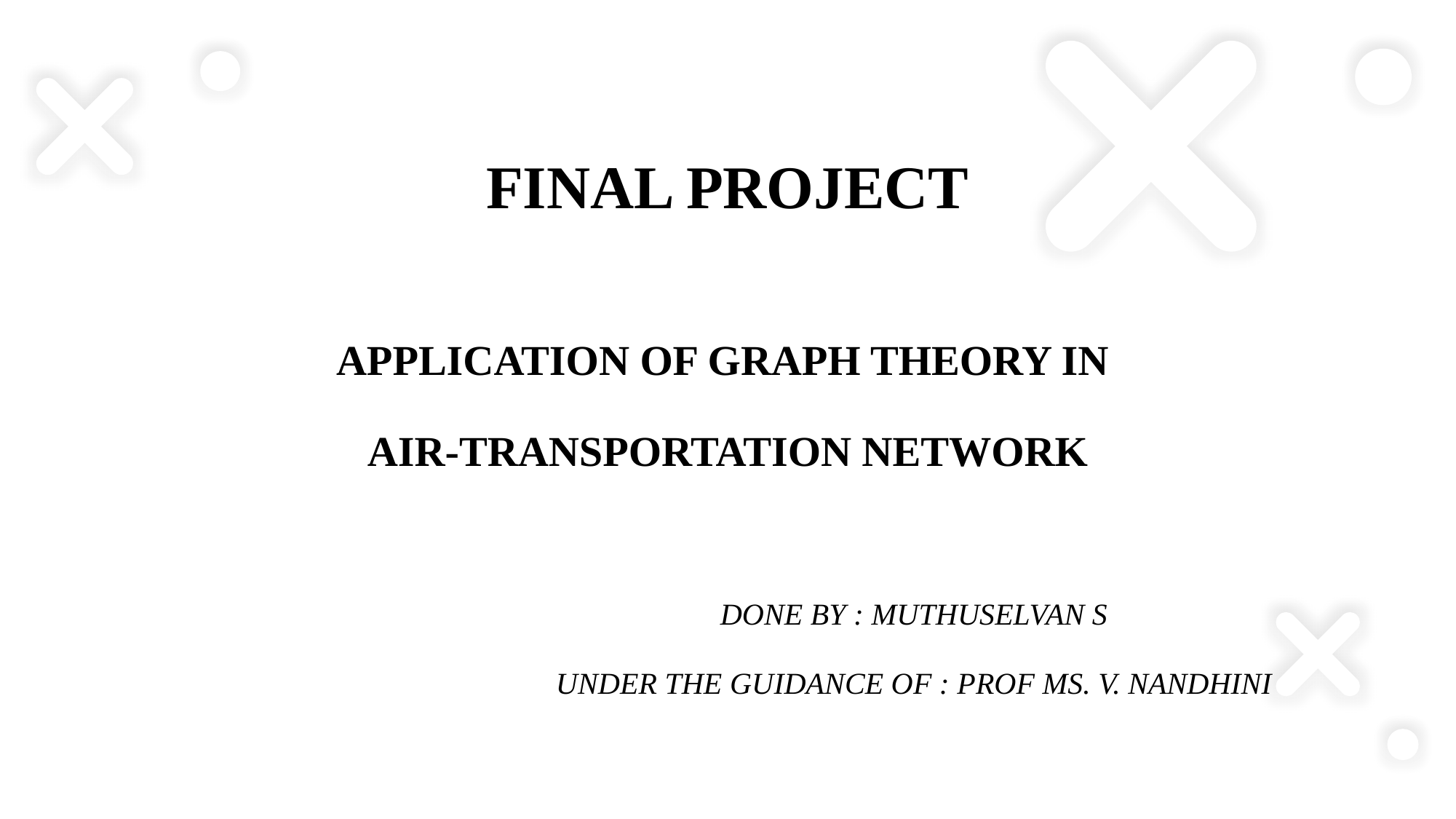

# FINAL PROJECT
APPLICATION OF GRAPH THEORY IN
AIR-TRANSPORTATION NETWORK
DONE BY : MUTHUSELVAN S
UNDER THE GUIDANCE OF : PROF MS. V. NANDHINI